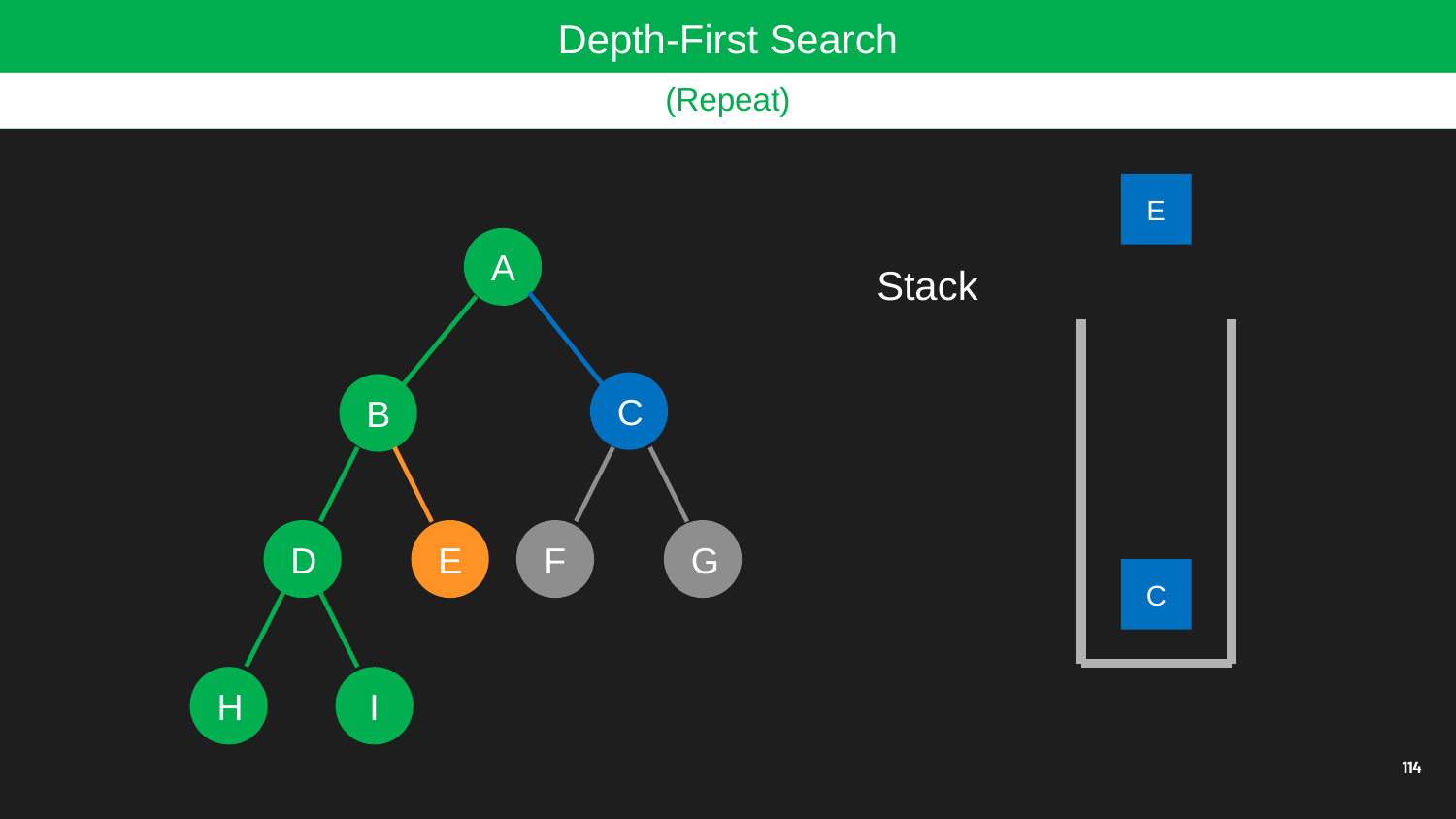

I
G
F
Depth-First Search
(Repeat)
E

A
Stack
C
B
D
E
F
G
C
H
I
114